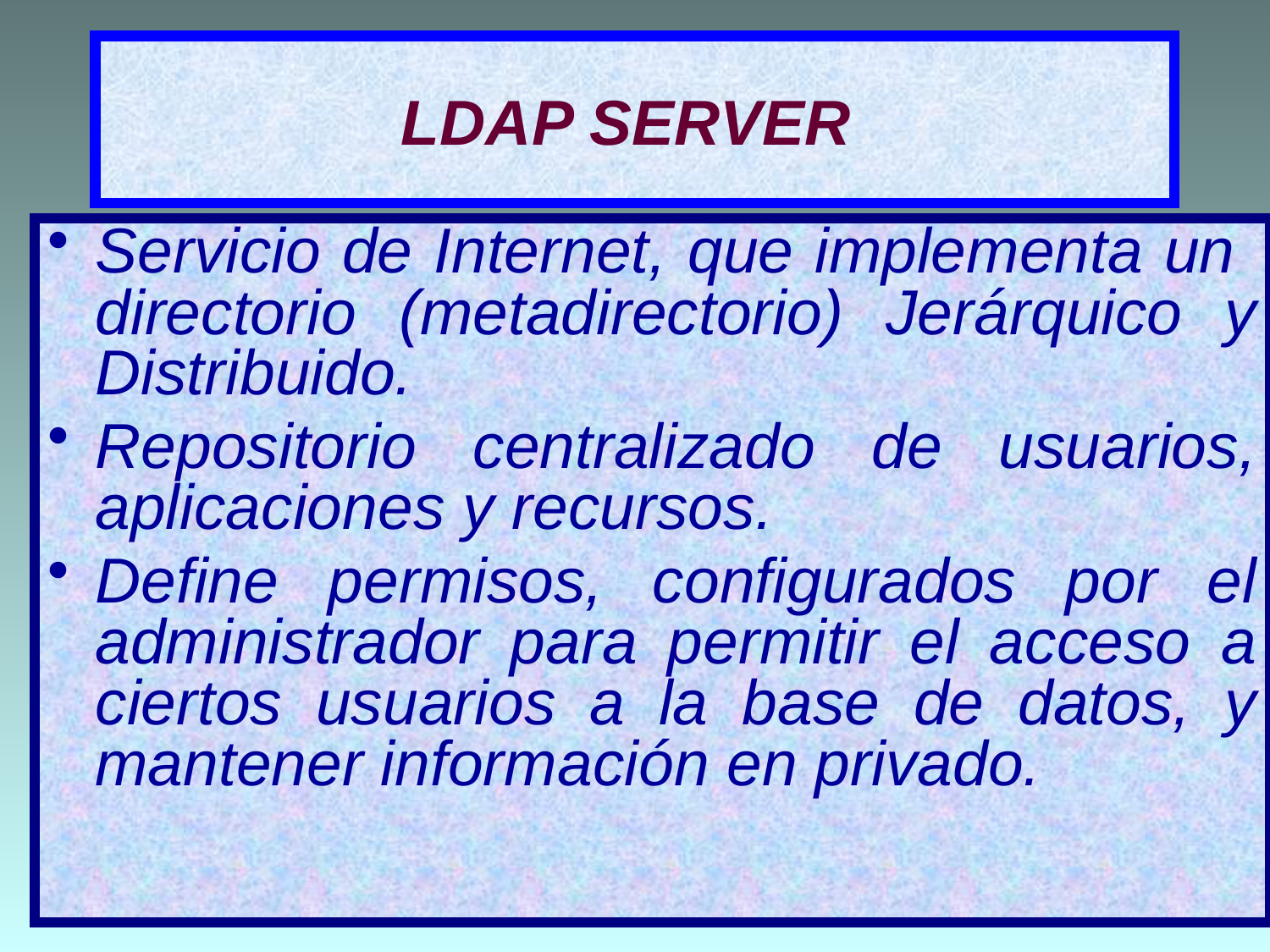

# LDAP SERVER
Servicio de Internet, que implementa un  directorio (metadirectorio) Jerárquico y Distribuido.
Repositorio centralizado de usuarios, aplicaciones y recursos.
Define permisos, configurados por el administrador para permitir el acceso a ciertos usuarios a la base de datos, y mantener información en privado.
18/05/2022
27